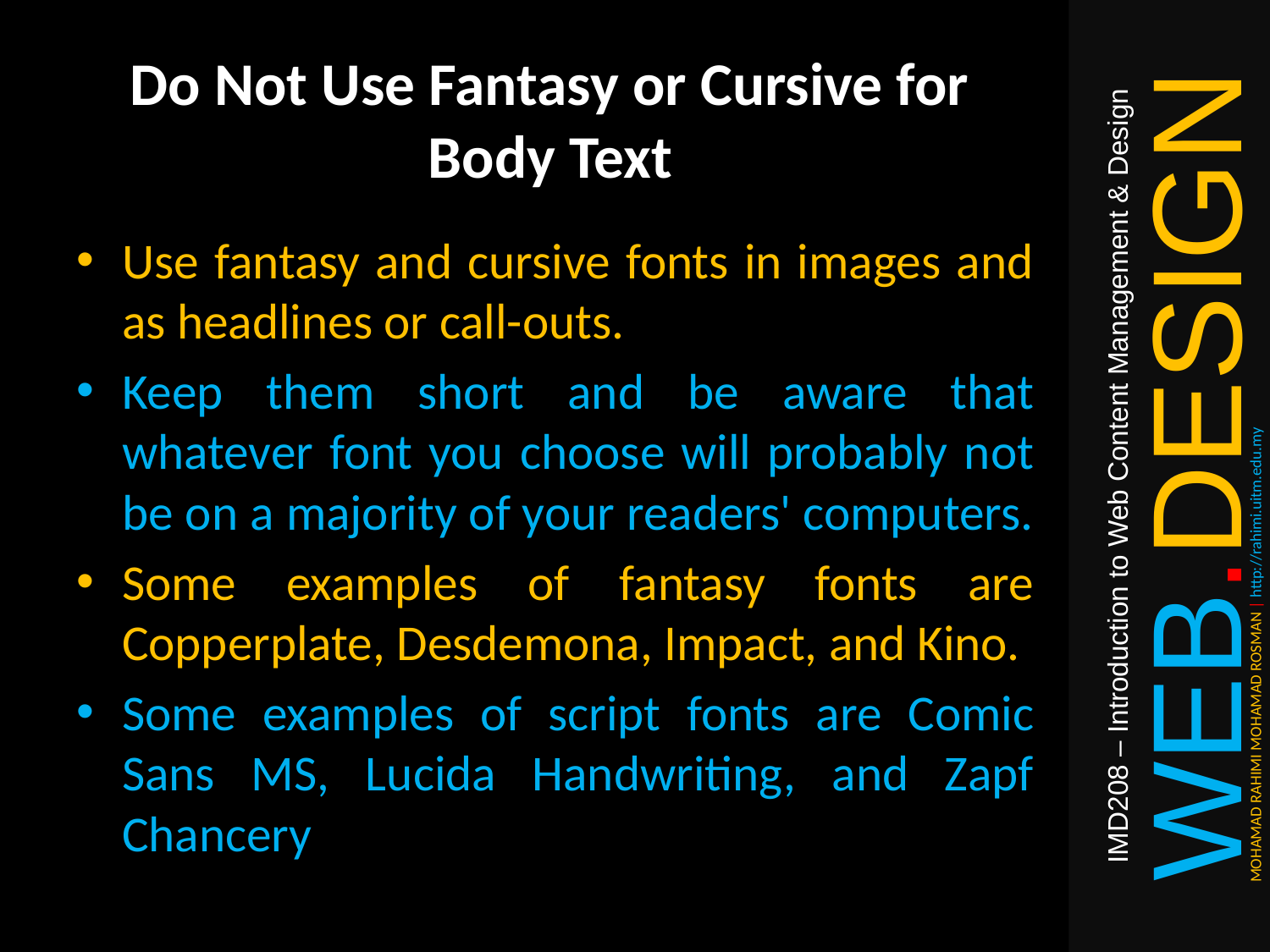

# Do Not Use Fantasy or Cursive for Body Text
Use fantasy and cursive fonts in images and as headlines or call-outs.
Keep them short and be aware that whatever font you choose will probably not be on a majority of your readers' computers.
Some examples of fantasy fonts are Copperplate, Desdemona, Impact, and Kino.
Some examples of script fonts are Comic Sans MS, Lucida Handwriting, and Zapf Chancery